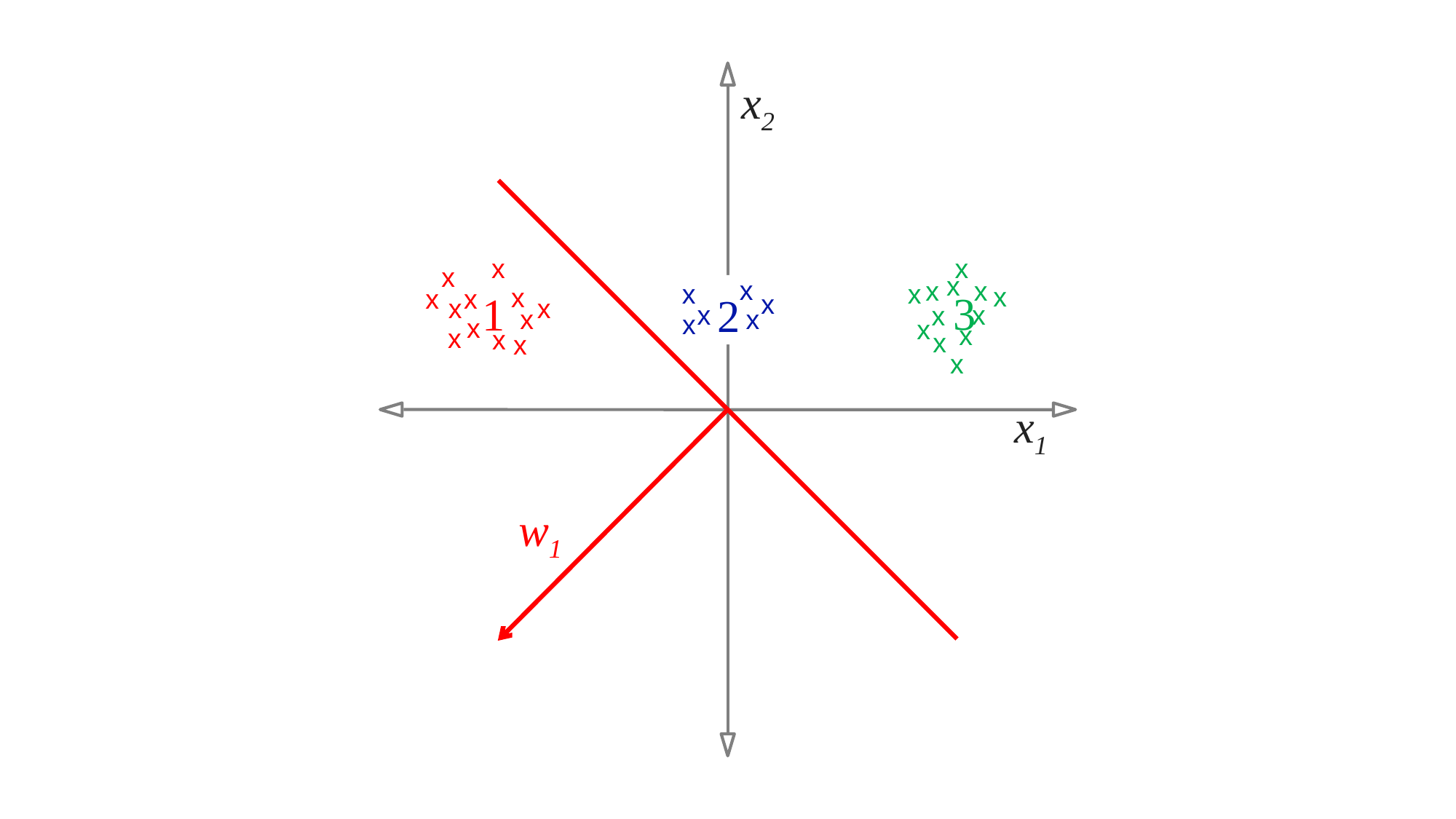

x2
x1
x
x
x
x
x
x
3
x
x
x
x
x
x
x
x
x
x
x
1
x
x
x
x
x
x
x
x
x

2
x
x
x
x
w1